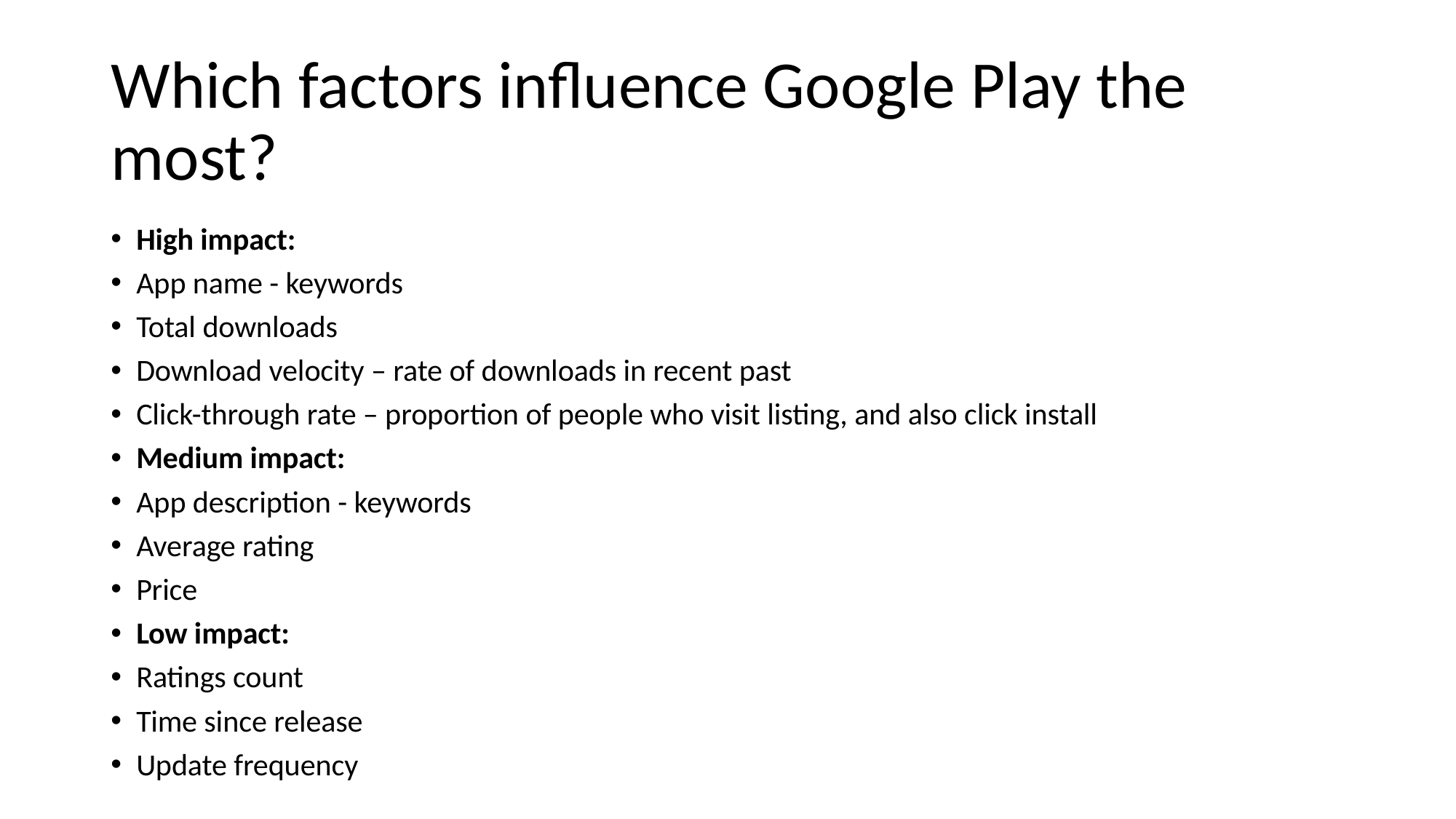

# Which factors influence Google Play the most?
High impact:
App name - keywords
Total downloads
Download velocity – rate of downloads in recent past
Click-through rate – proportion of people who visit listing, and also click install
Medium impact:
App description - keywords
Average rating
Price
Low impact:
Ratings count
Time since release
Update frequency